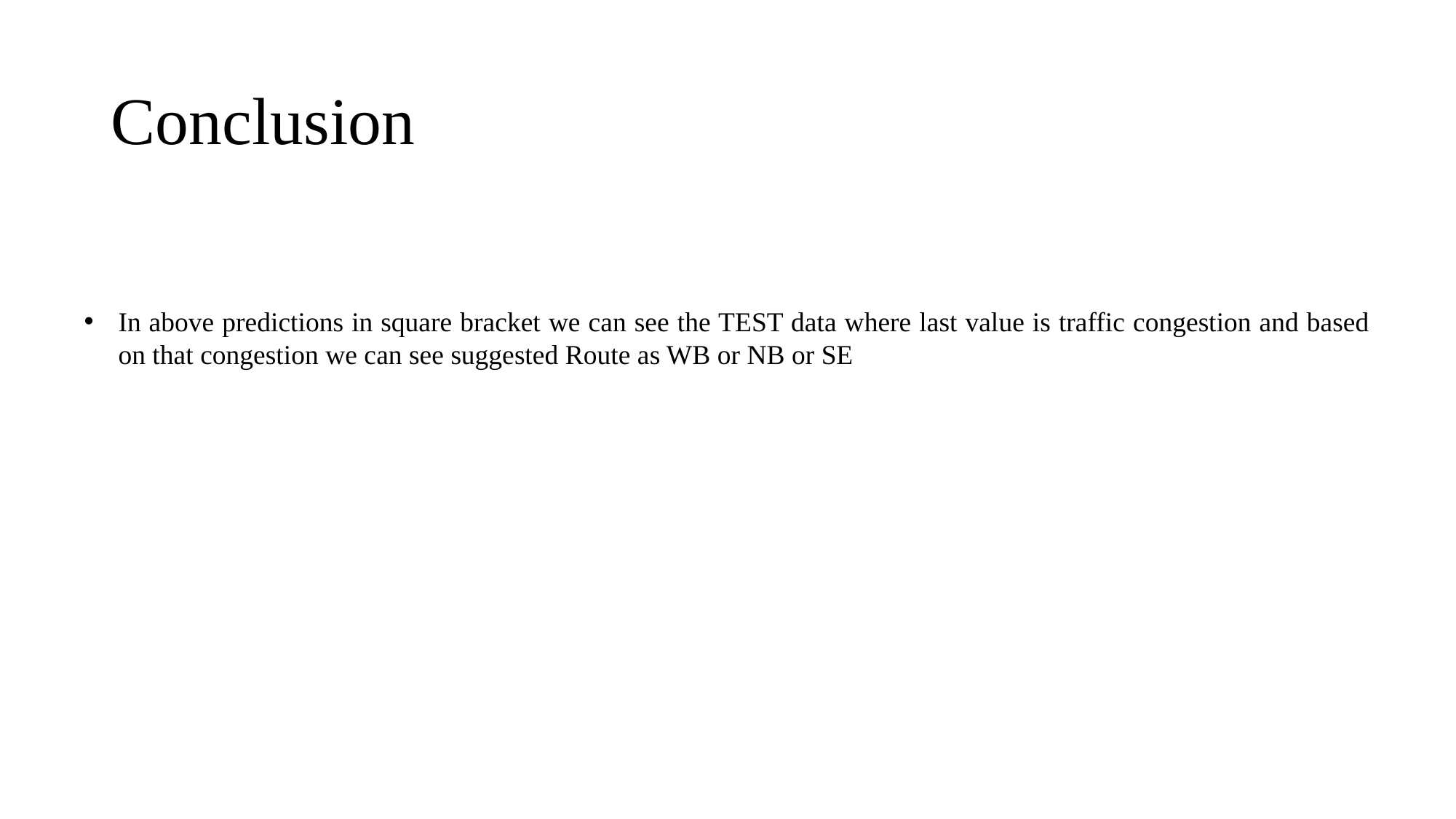

# Conclusion
In above predictions in square bracket we can see the TEST data where last value is traffic congestion and based on that congestion we can see suggested Route as WB or NB or SE